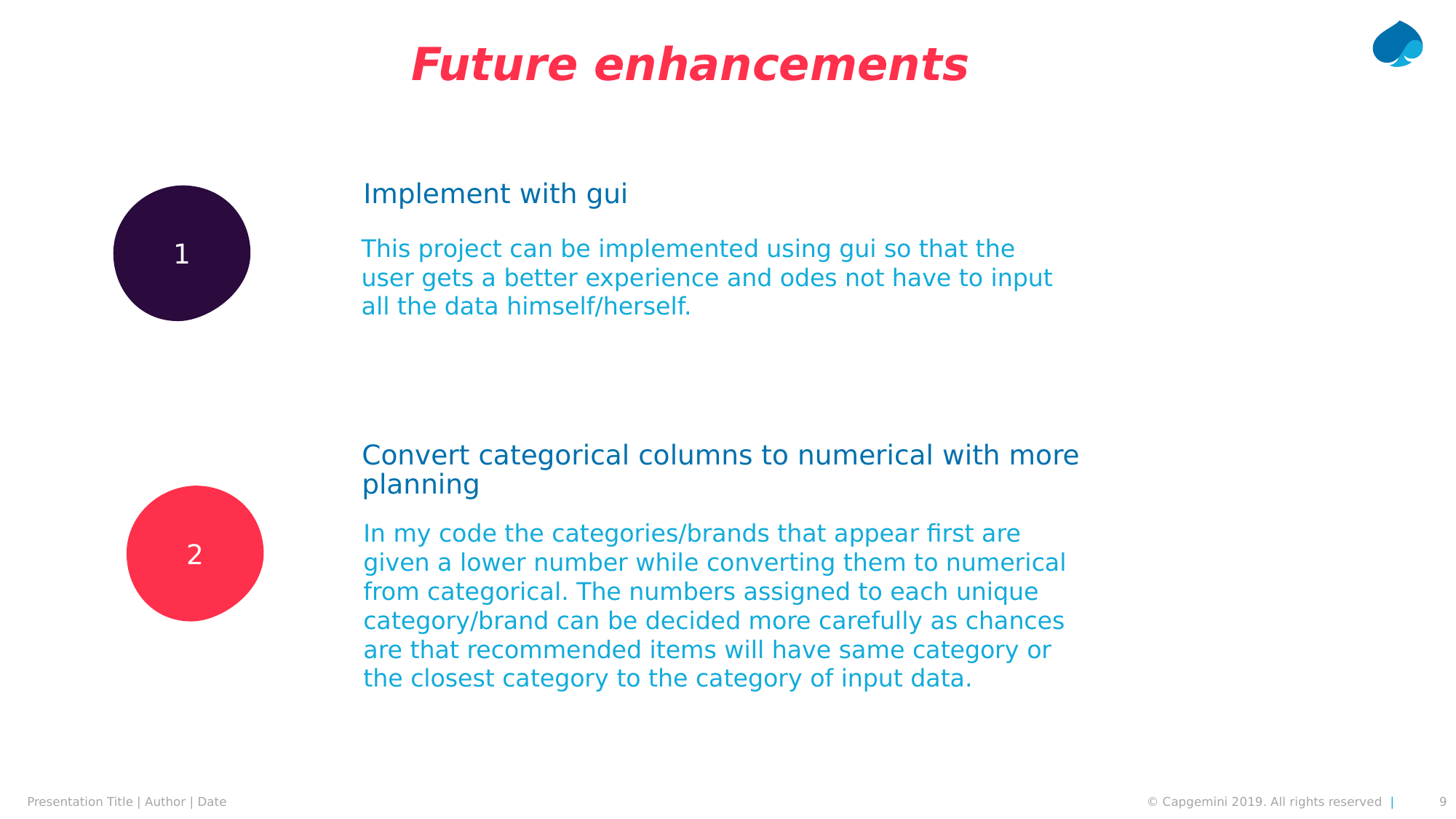

# Future enhancements
Implement with gui
1
This project can be implemented using gui so that the user gets a better experience and odes not have to input all the data himself/herself.
Convert categorical columns to numerical with more planning
2
In my code the categories/brands that appear first are given a lower number while converting them to numerical from categorical. The numbers assigned to each unique category/brand can be decided more carefully as chances are that recommended items will have same category or the closest category to the category of input data.